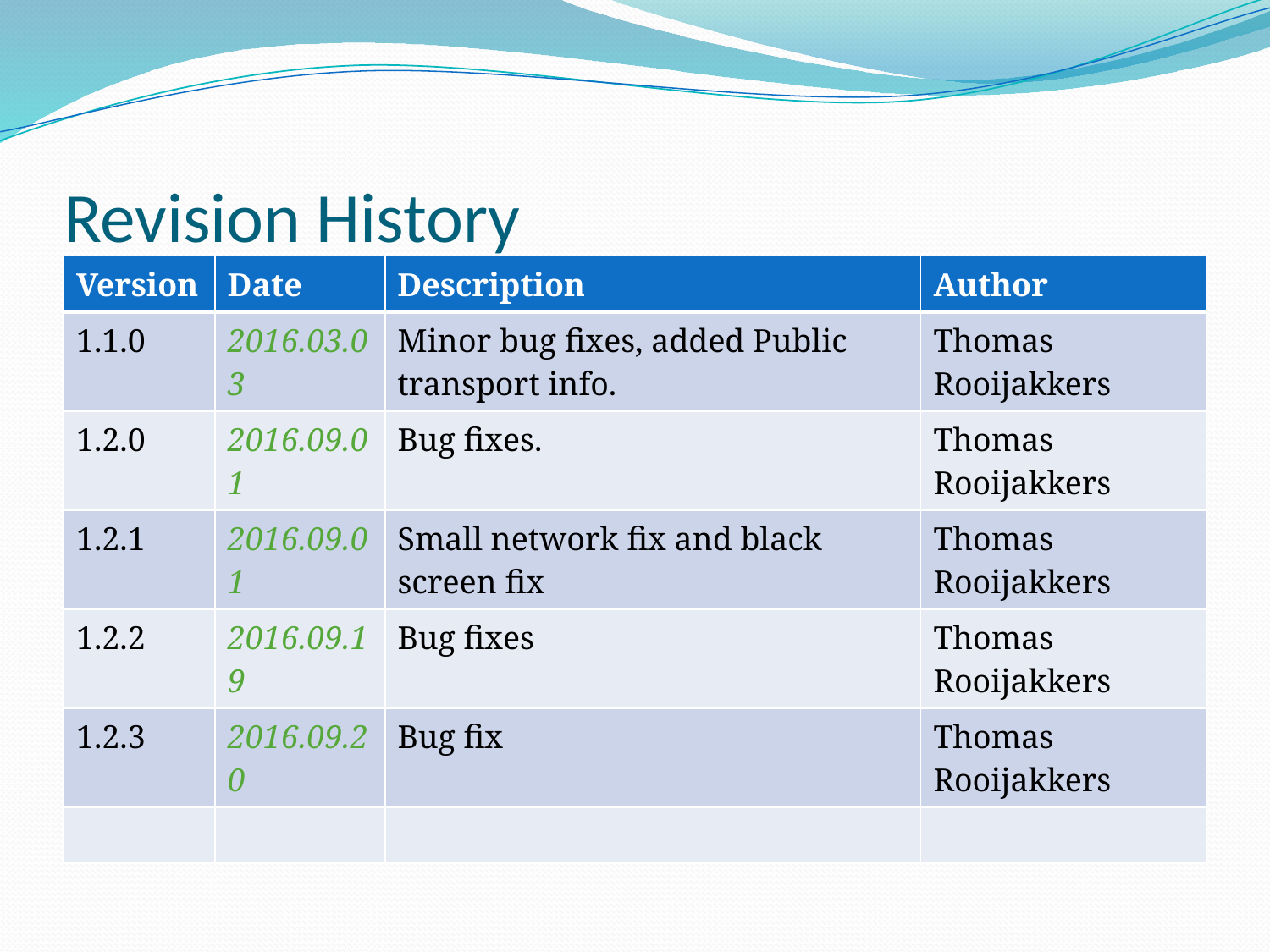

# Revision History
| Version | Date | Description | Author |
| --- | --- | --- | --- |
| 1.1.0 | 2016.03.03 | Minor bug fixes, added Public transport info. | Thomas Rooijakkers |
| 1.2.0 | 2016.09.01 | Bug fixes. | Thomas Rooijakkers |
| 1.2.1 | 2016.09.01 | Small network fix and black screen fix | Thomas Rooijakkers |
| 1.2.2 | 2016.09.19 | Bug fixes | Thomas Rooijakkers |
| 1.2.3 | 2016.09.20 | Bug fix | Thomas Rooijakkers |
|  |  |  |  |